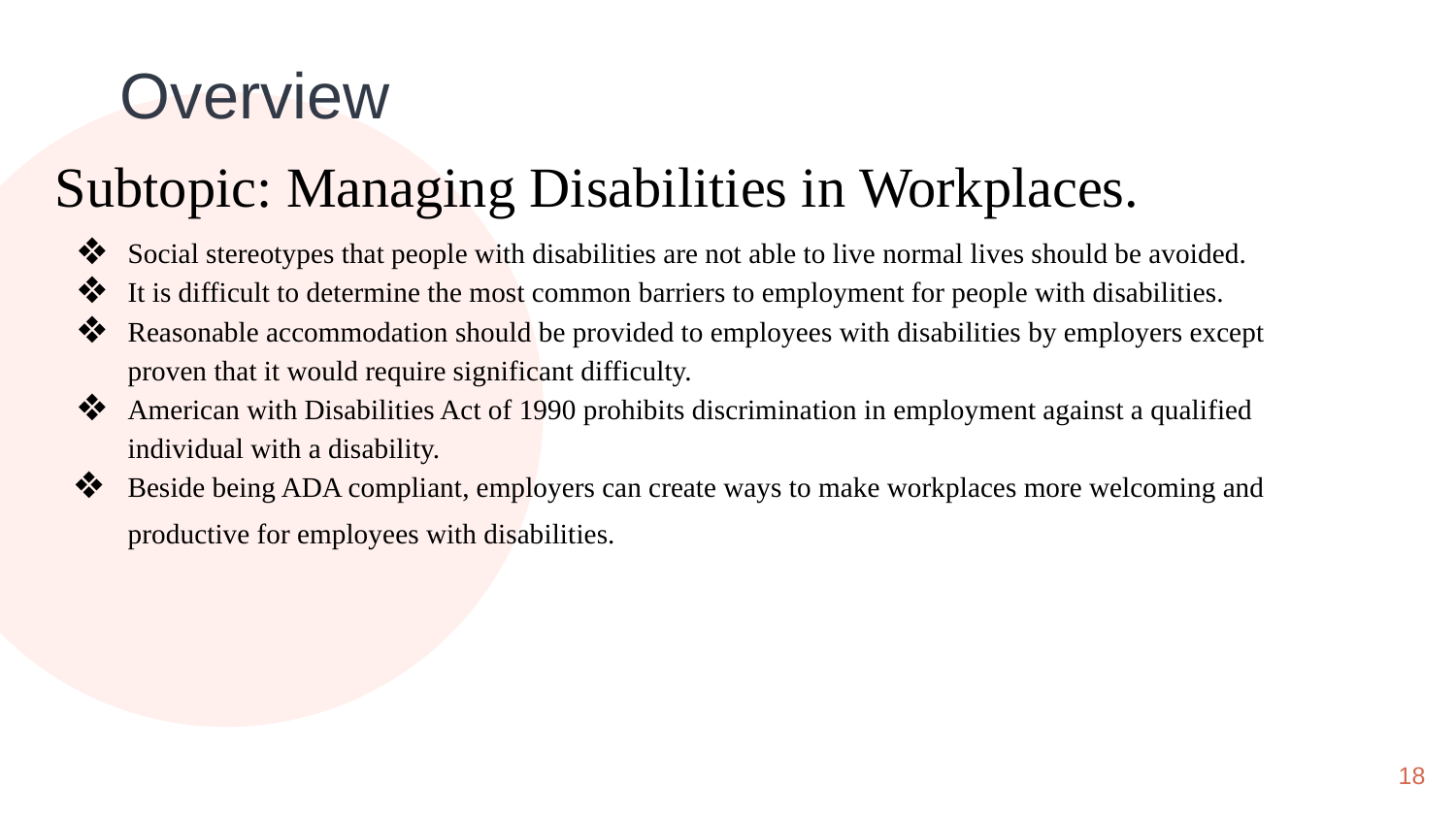

Overview

Subtopic: Managing Disabilities in Workplaces.
Social stereotypes that people with disabilities are not able to live normal lives should be avoided.
It is difficult to determine the most common barriers to employment for people with disabilities.
Reasonable accommodation should be provided to employees with disabilities by employers except proven that it would require significant difficulty.
American with Disabilities Act of 1990 prohibits discrimination in employment against a qualified individual with a disability.
Beside being ADA compliant, employers can create ways to make workplaces more welcoming and productive for employees with disabilities.

18